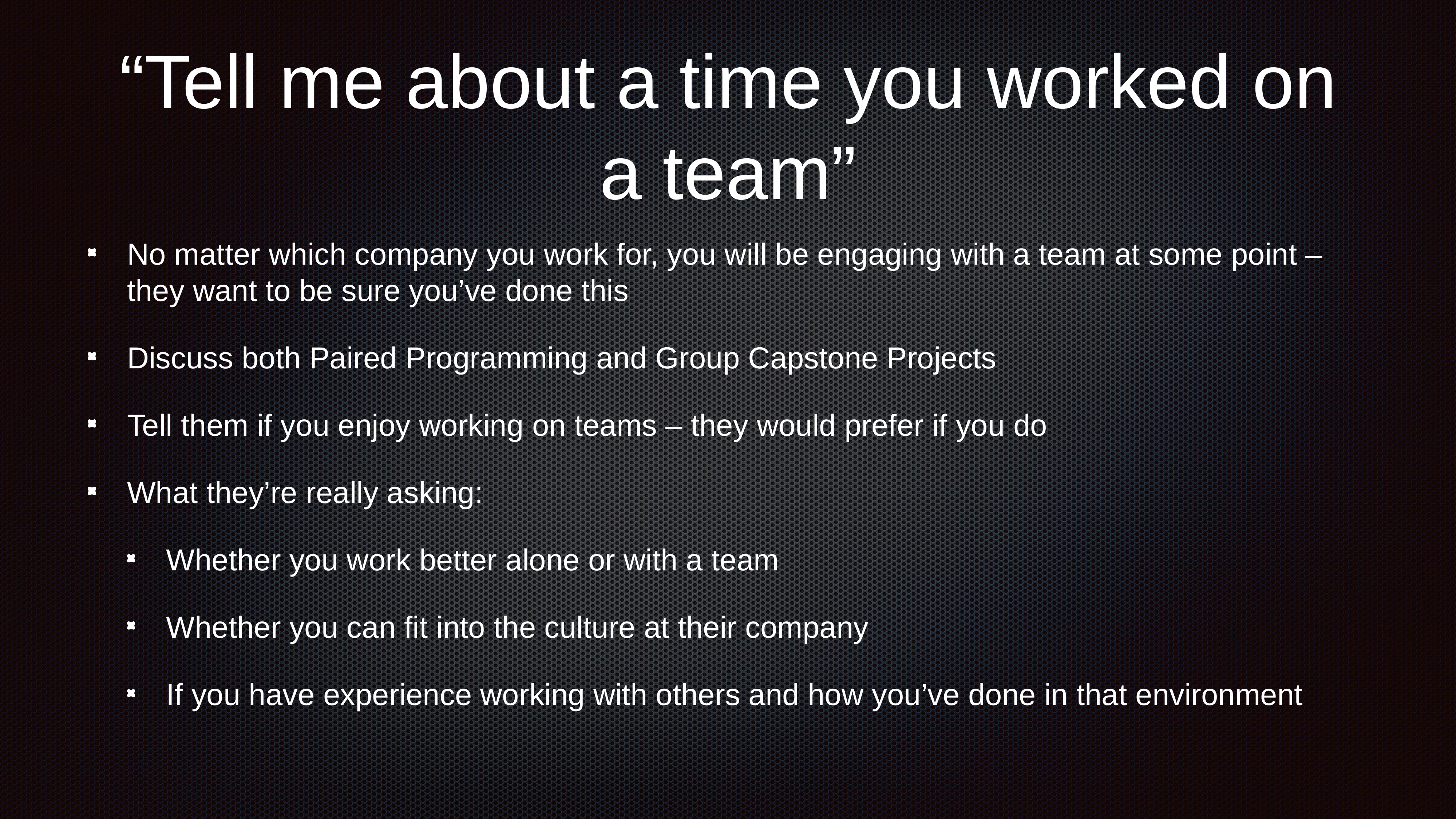

# “Tell me about a time you worked on a team”
No matter which company you work for, you will be engaging with a team at some point – they want to be sure you’ve done this
Discuss both Paired Programming and Group Capstone Projects
Tell them if you enjoy working on teams – they would prefer if you do
What they’re really asking:
Whether you work better alone or with a team
Whether you can fit into the culture at their company
If you have experience working with others and how you’ve done in that environment